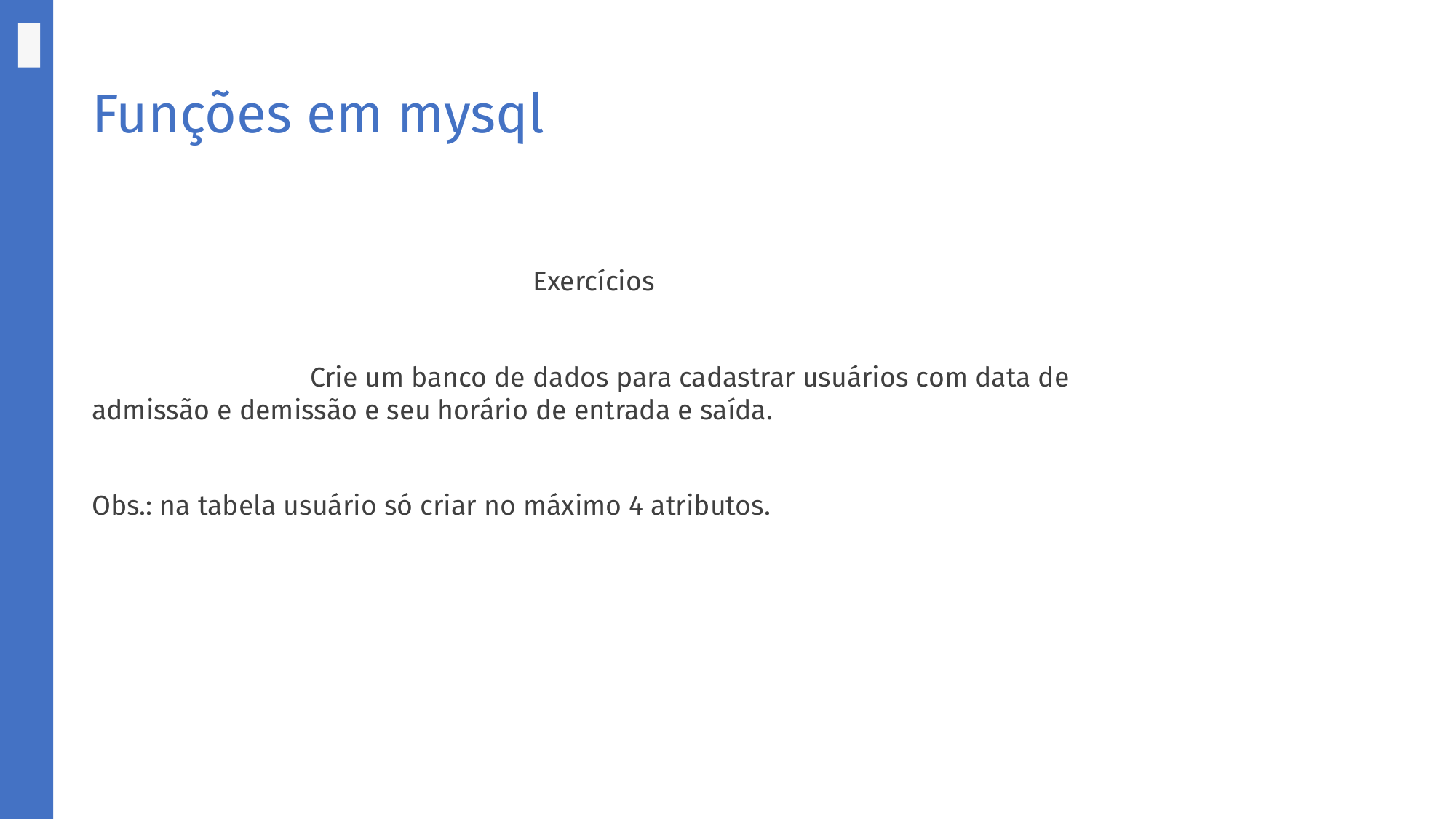

# Funções em mysql
Exercícios

		Crie um banco de dados para cadastrar usuários com data de admissão e demissão e seu horário de entrada e saída.

Obs.: na tabela usuário só criar no máximo 4 atributos.